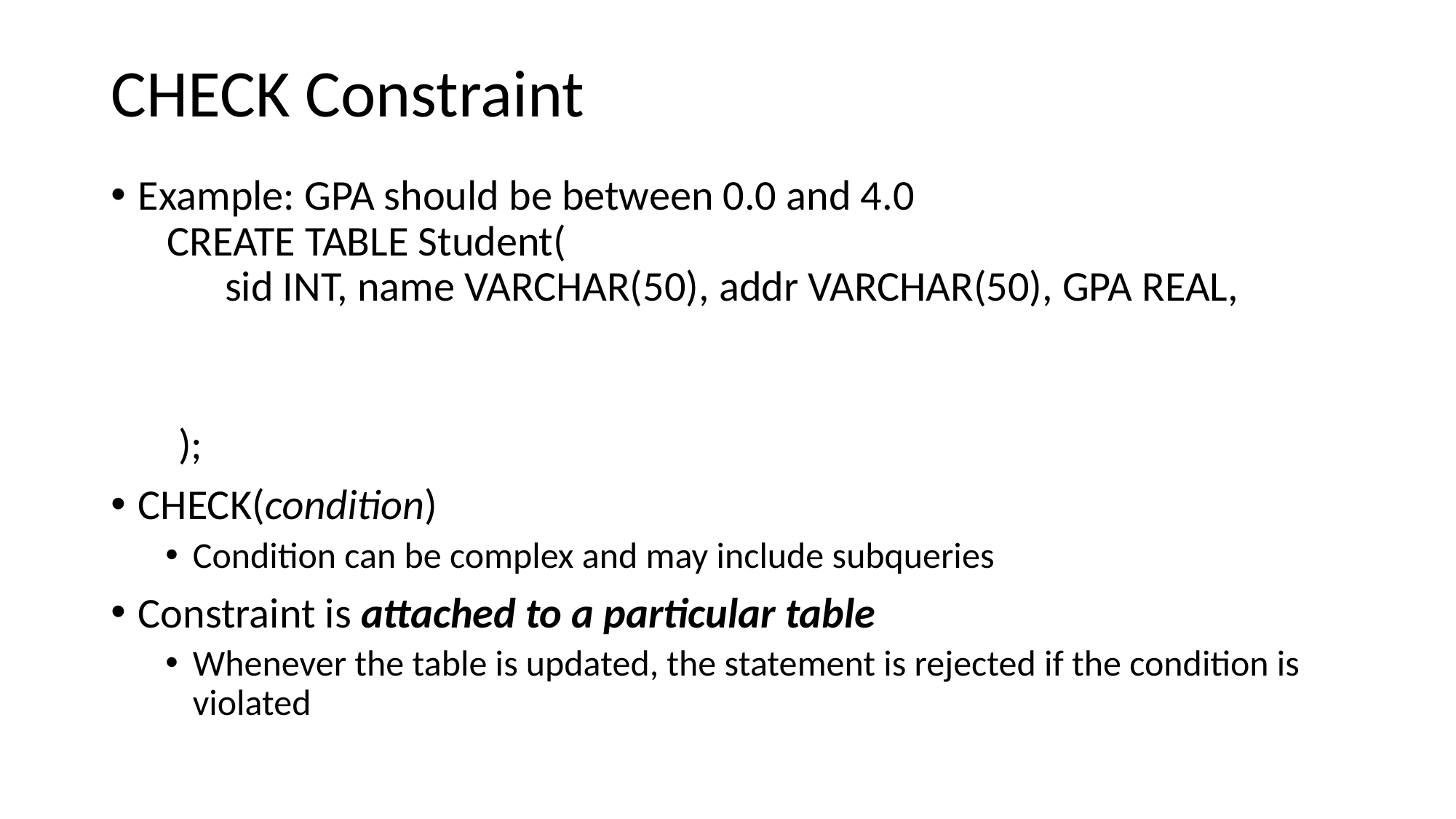

# CHECK Constraint
Example: GPA should be between 0.0 and 4.0
   CREATE TABLE Student(
         sid INT, name VARCHAR(50), addr VARCHAR(50), GPA REAL,
       );
CHECK(condition)
Condition can be complex and may include subqueries
Constraint is attached to a particular table
Whenever the table is updated, the statement is rejected if the condition is violated